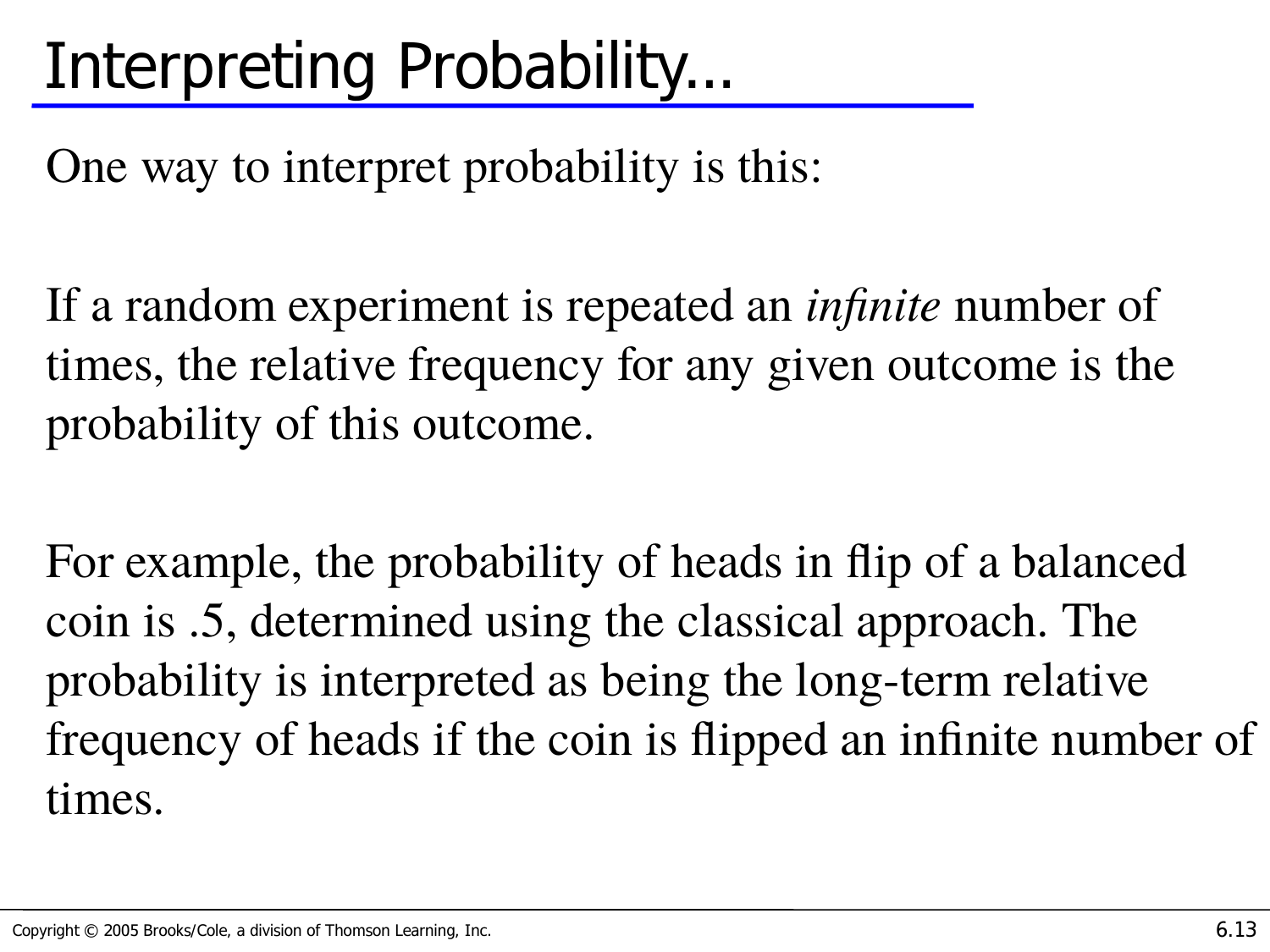

# Interpreting Probability…
One way to interpret probability is this:

If a random experiment is repeated an infinite number of times, the relative frequency for any given outcome is the probability of this outcome.

For example, the probability of heads in flip of a balanced coin is .5, determined using the classical approach. The probability is interpreted as being the long-term relative frequency of heads if the coin is flipped an infinite number of times.
6.13